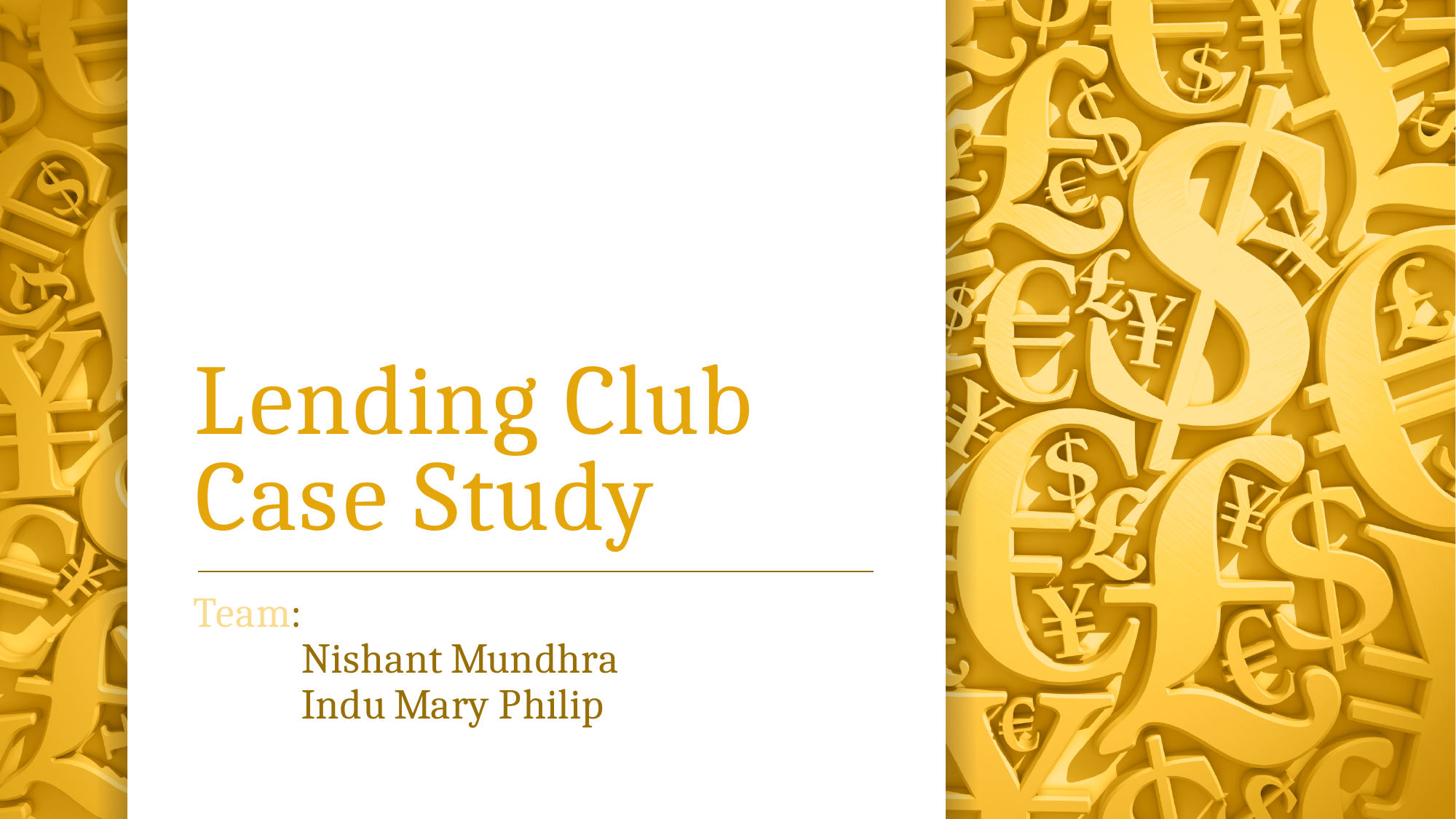

# Lending Club Case Study
Team:
	Nishant Mundhra
	Indu Mary Philip